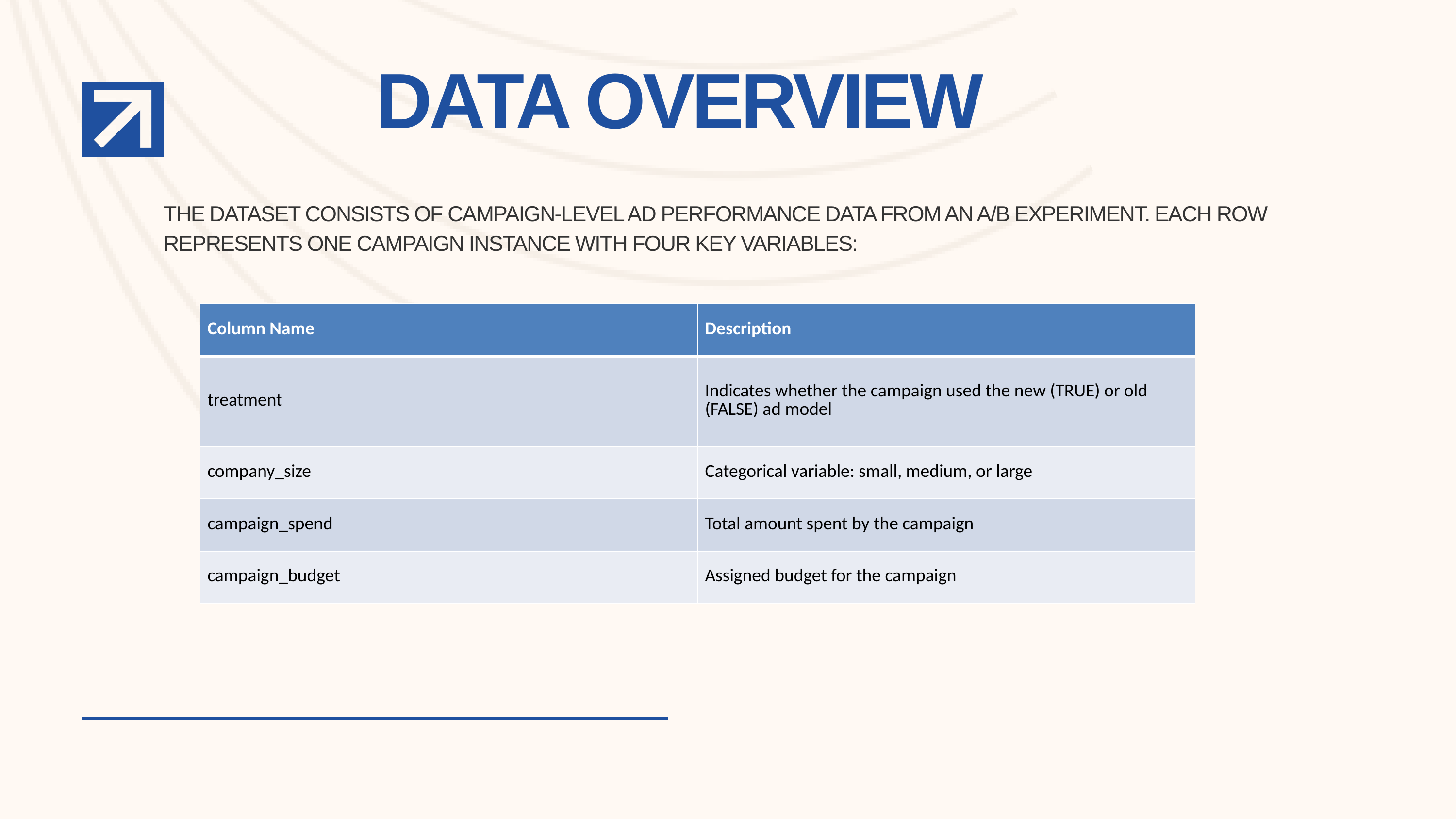

DATA OVERVIEW

THE DATASET CONSISTS OF CAMPAIGN-LEVEL AD PERFORMANCE DATA FROM AN A/B EXPERIMENT. EACH ROW REPRESENTS ONE CAMPAIGN INSTANCE WITH FOUR KEY VARIABLES:

| Column Name | Description |
| --- | --- |
| treatment | Indicates whether the campaign used the new (TRUE) or old (FALSE) ad model |
| company\_size | Categorical variable: small, medium, or large |
| campaign\_spend | Total amount spent by the campaign |
| campaign\_budget | Assigned budget for the campaign |